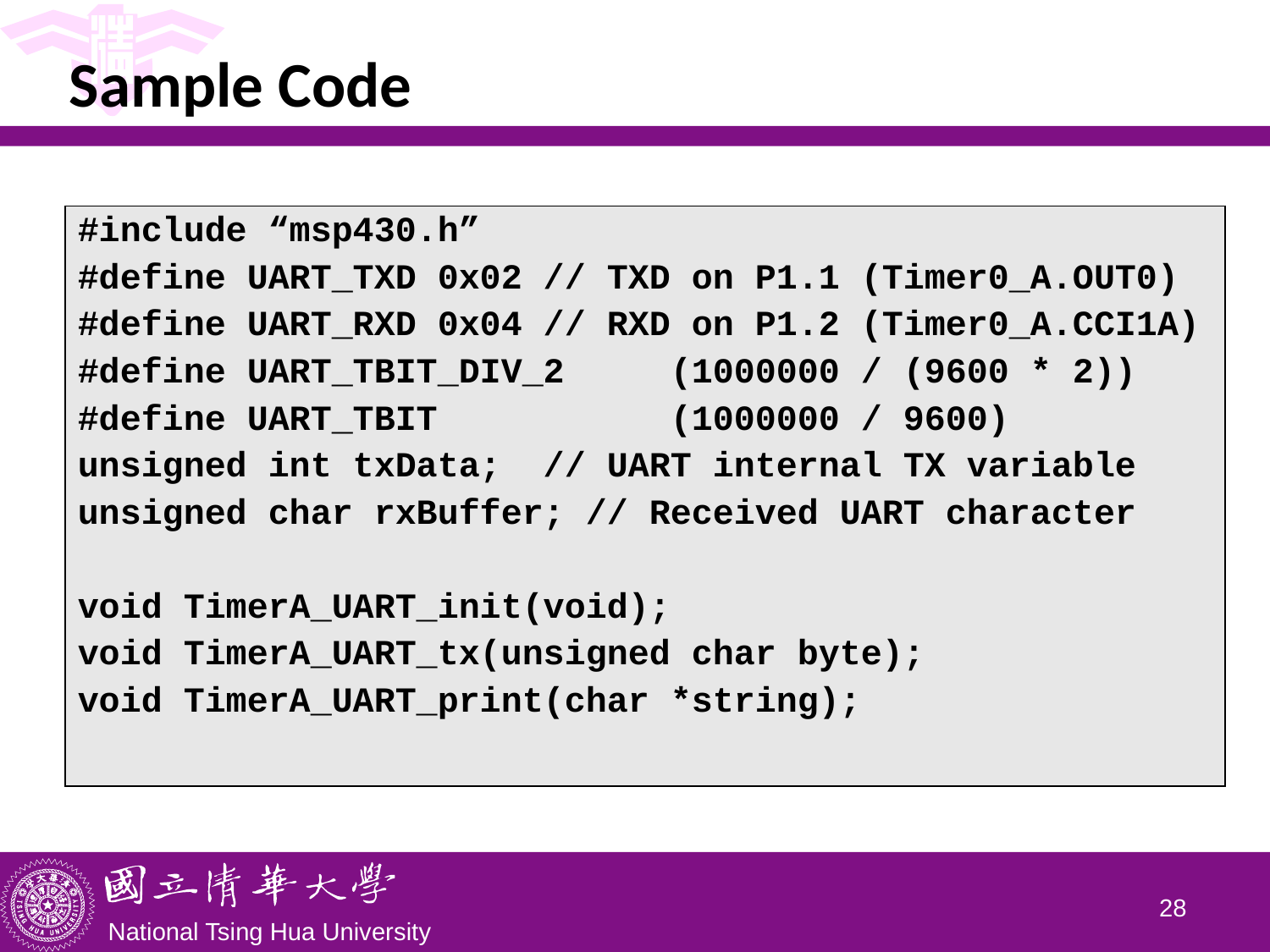

# Sample Code
| #include “msp430.h” #define UART\_TXD 0x02 // TXD on P1.1 (Timer0\_A.OUT0) #define UART\_RXD 0x04 // RXD on P1.2 (Timer0\_A.CCI1A) #define UART\_TBIT\_DIV\_2 (1000000 / (9600 \* 2)) #define UART\_TBIT (1000000 / 9600) unsigned int txData; // UART internal TX variable unsigned char rxBuffer; // Received UART character void TimerA\_UART\_init(void); void TimerA\_UART\_tx(unsigned char byte); void TimerA\_UART\_print(char \*string); |
| --- |
28